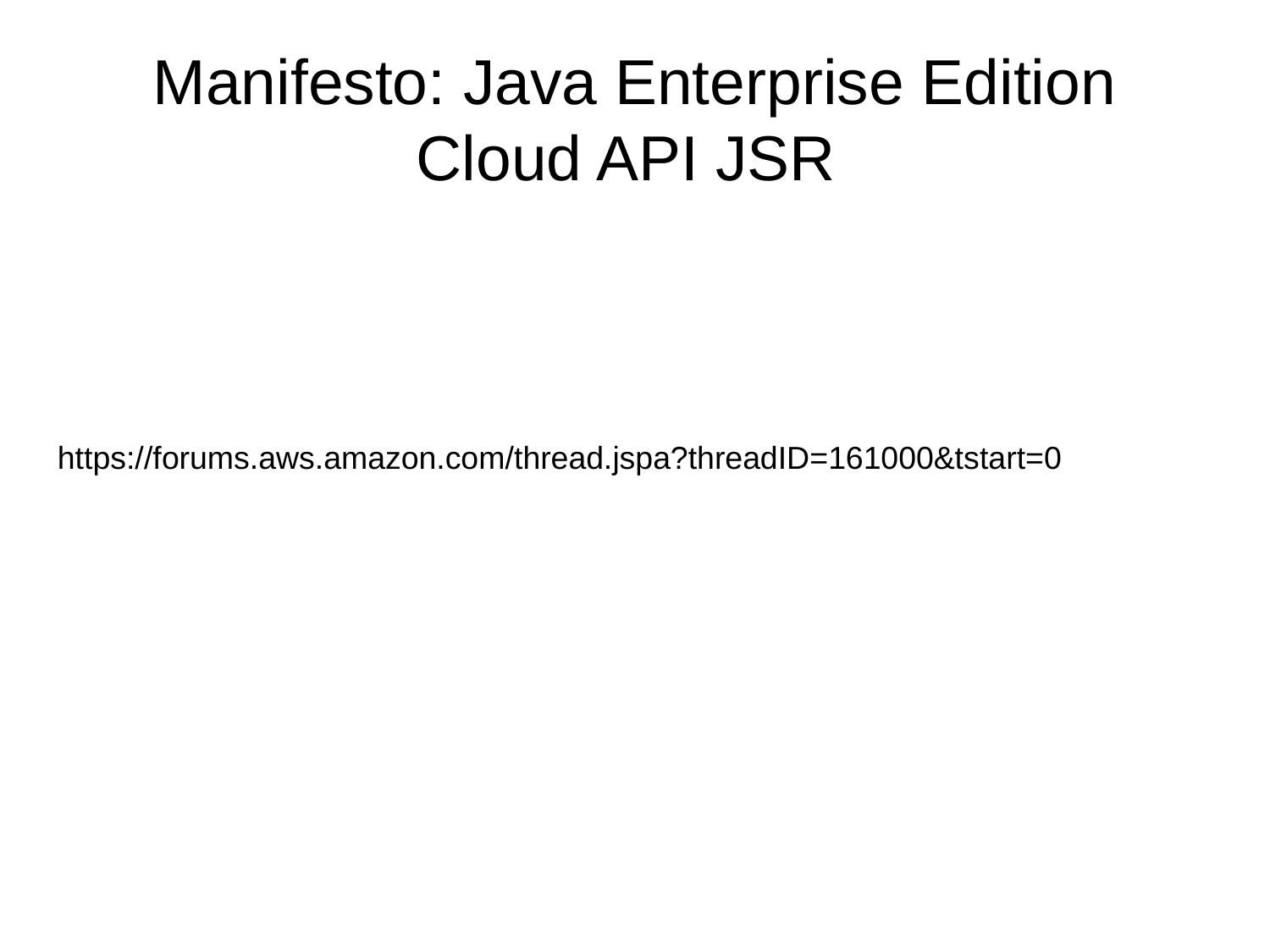

# Manifesto: Java Enterprise Edition Cloud API JSR
https://forums.aws.amazon.com/thread.jspa?threadID=161000&tstart=0